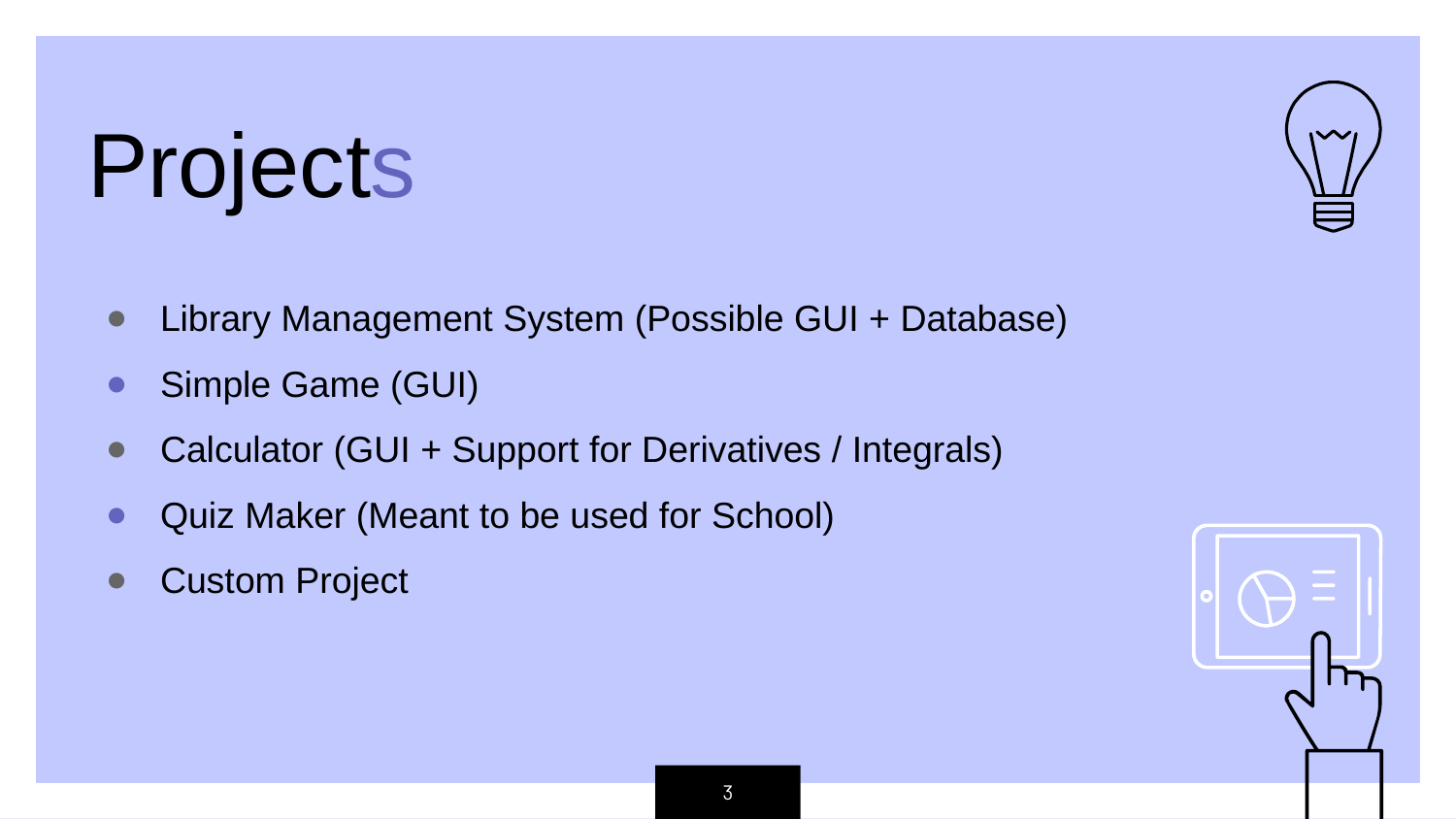

Projects
Library Management System (Possible GUI + Database)
Simple Game (GUI)
Calculator (GUI + Support for Derivatives / Integrals)
Quiz Maker (Meant to be used for School)
Custom Project

3